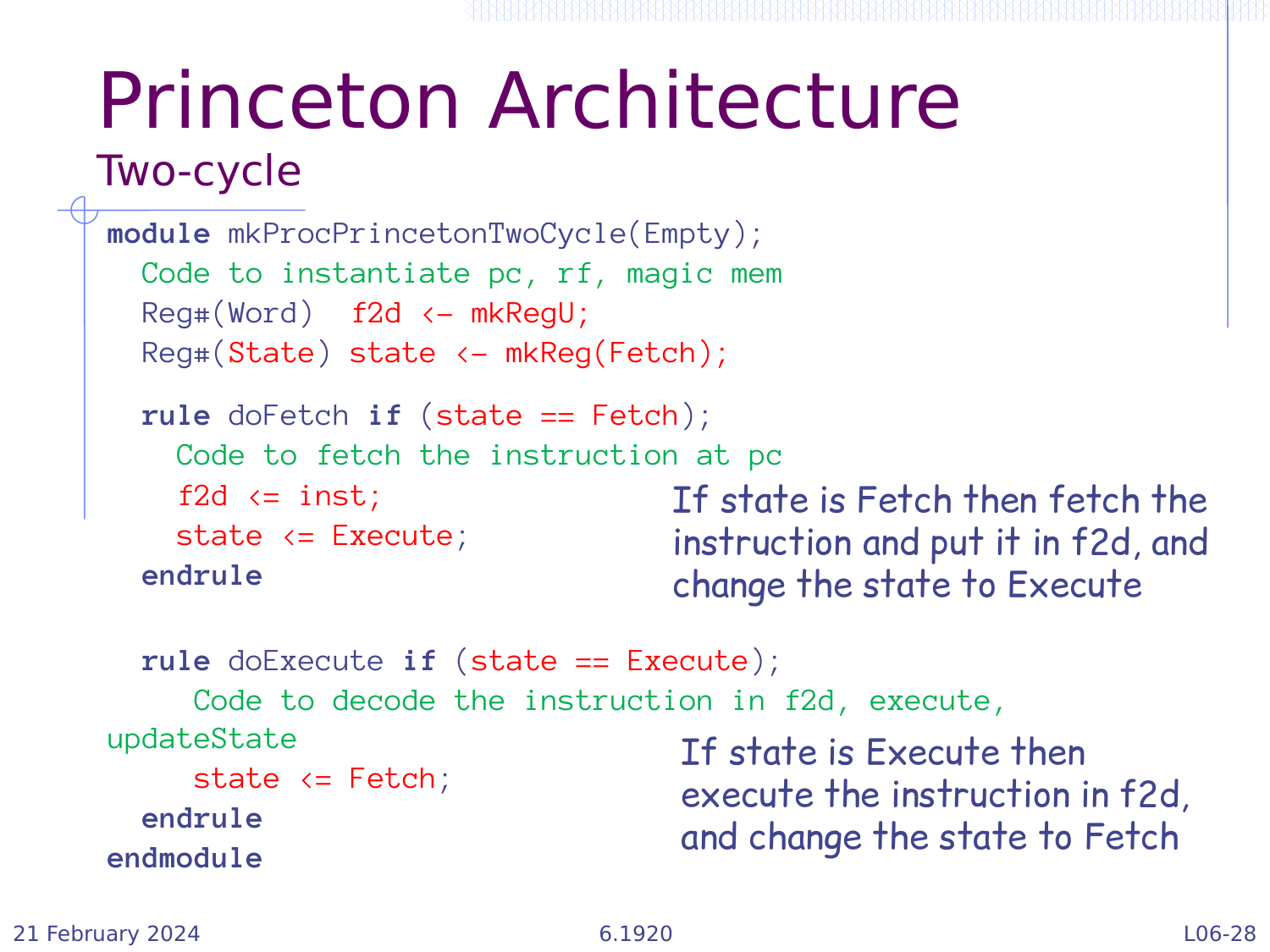

# Princeton Architecture Two-cycle
module mkProcPrincetonTwoCycle(Empty);
  Code to instantiate pc, rf, magic mem
  Reg#(Word)  f2d <- mkRegU;
  Reg#(State) state <- mkReg(Fetch);

  rule doFetch if (state == Fetch);
    Code to fetch the instruction at pc
    f2d <= inst;
    state <= Execute;
  endrule

  rule doExecute if (state == Execute);
     Code to decode the instruction in f2d, execute, updateState
     state <= Fetch;
  endrule
endmodule
If state is Fetch then fetch the instruction and put it in f2d, and change the state to Execute
If state is Execute then execute the instruction in f2d, and change the state to Fetch
21 February 2024
6.1920
L06-28